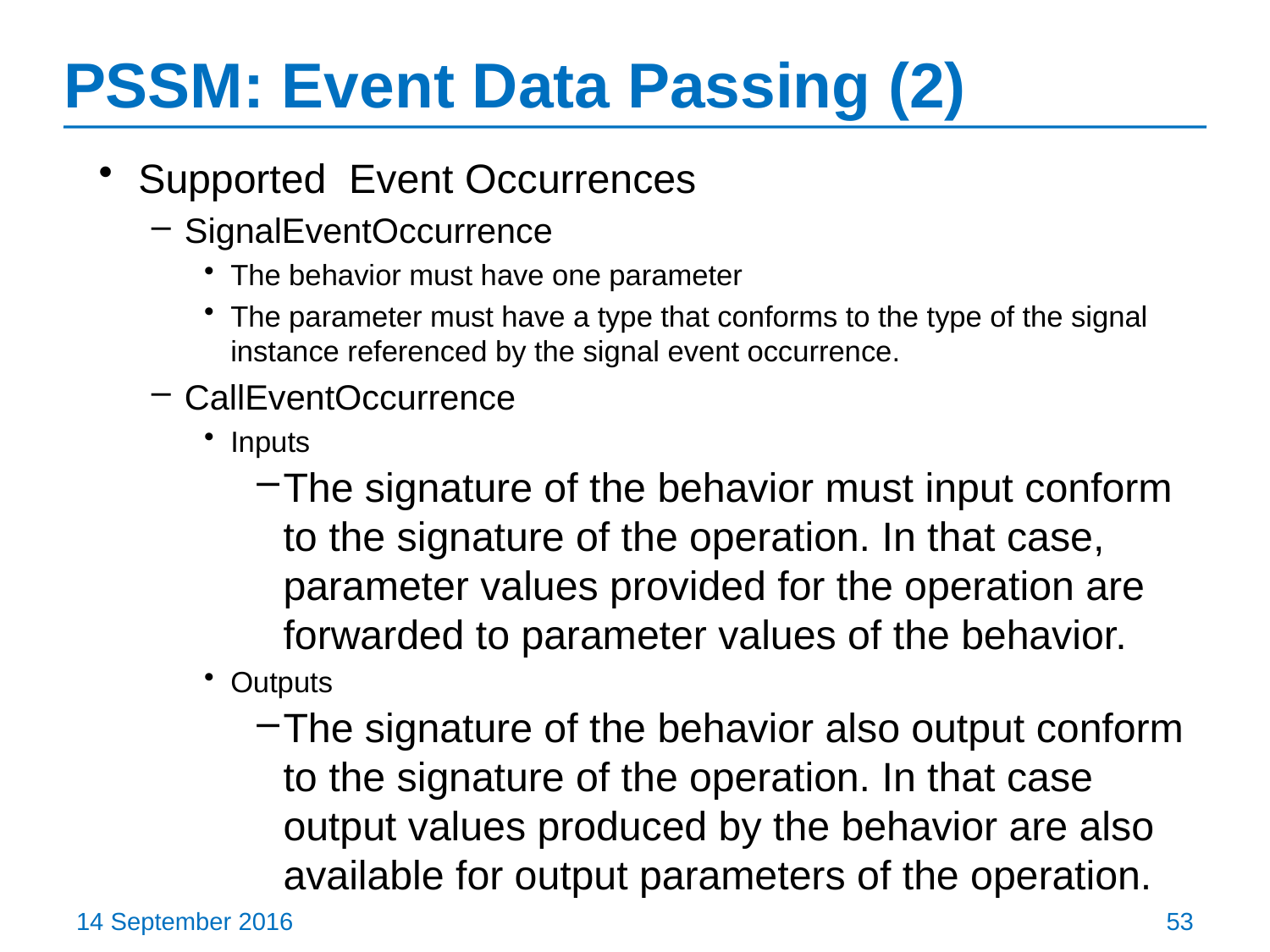

# PSSM: Event Data Passing (2)

Supported  Event Occurrences
SignalEventOccurrence
The behavior must have one parameter
The parameter must have a type that conforms to the type of the signal instance referenced by the signal event occurrence.
CallEventOccurrence
Inputs
The signature of the behavior must input conform to the signature of the operation. In that case, parameter values provided for the operation are forwarded to parameter values of the behavior.
Outputs
The signature of the behavior also output conform to the signature of the operation. In that case output values produced by the behavior are also available for output parameters of the operation.
14 September 2016
53